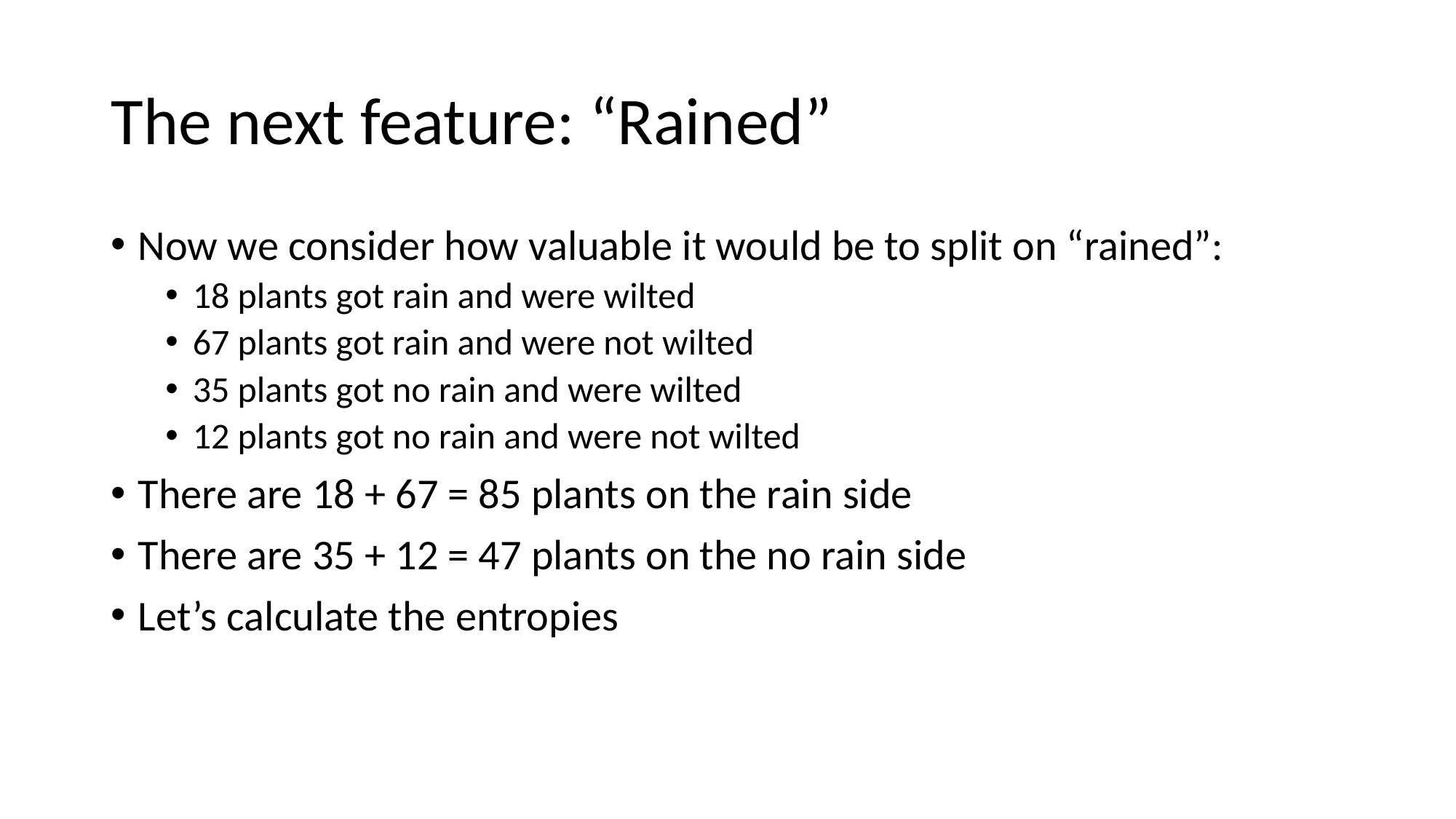

# The next feature: “Rained”
Now we consider how valuable it would be to split on “rained”:
18 plants got rain and were wilted
67 plants got rain and were not wilted
35 plants got no rain and were wilted
12 plants got no rain and were not wilted
There are 18 + 67 = 85 plants on the rain side
There are 35 + 12 = 47 plants on the no rain side
Let’s calculate the entropies